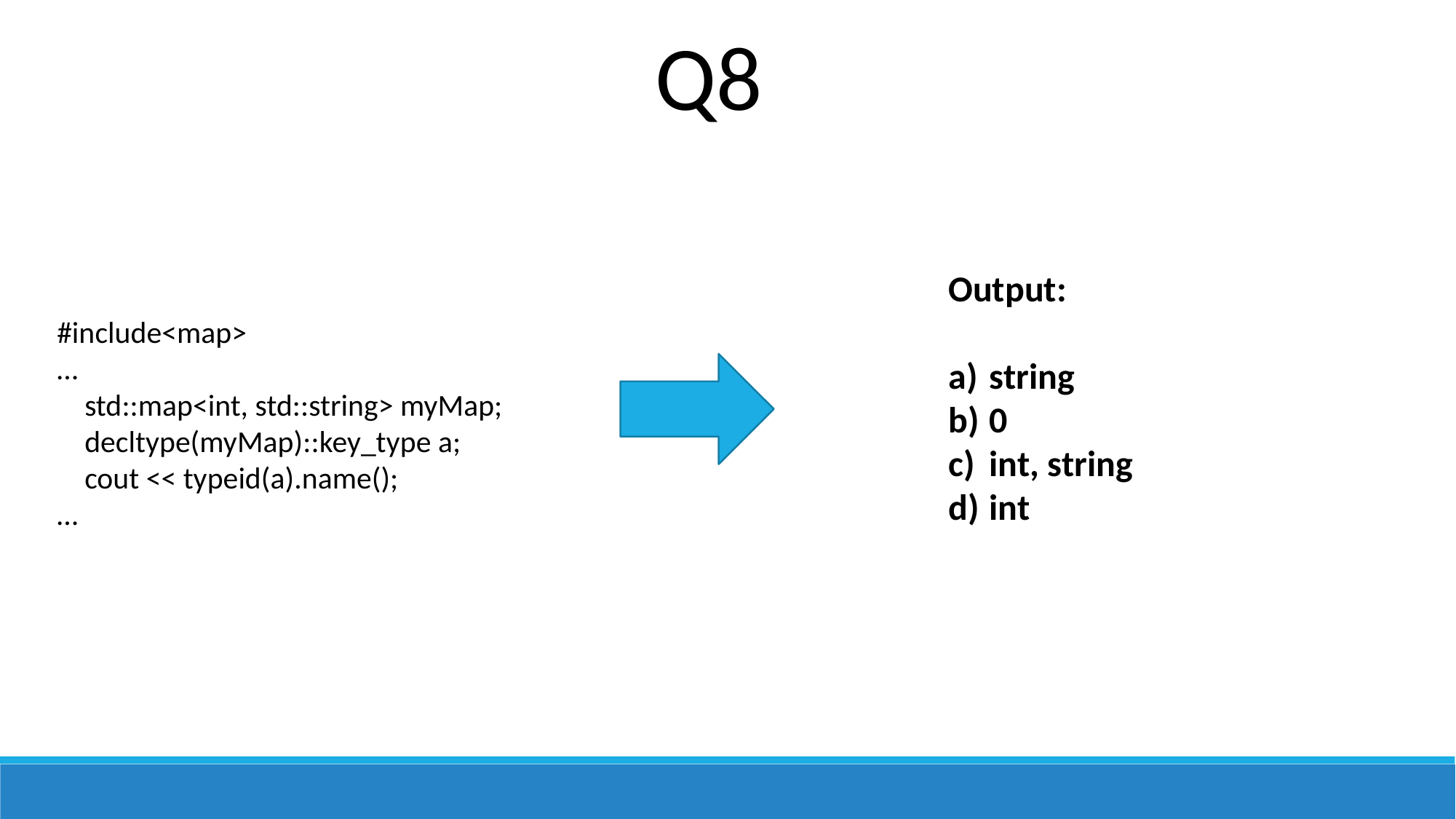

Q8
Output:

string
0
int, string
int

#include<map>
…
    std::map<int, std::string> myMap;
    decltype(myMap)::key_type a;
    cout << typeid(a).name();
…